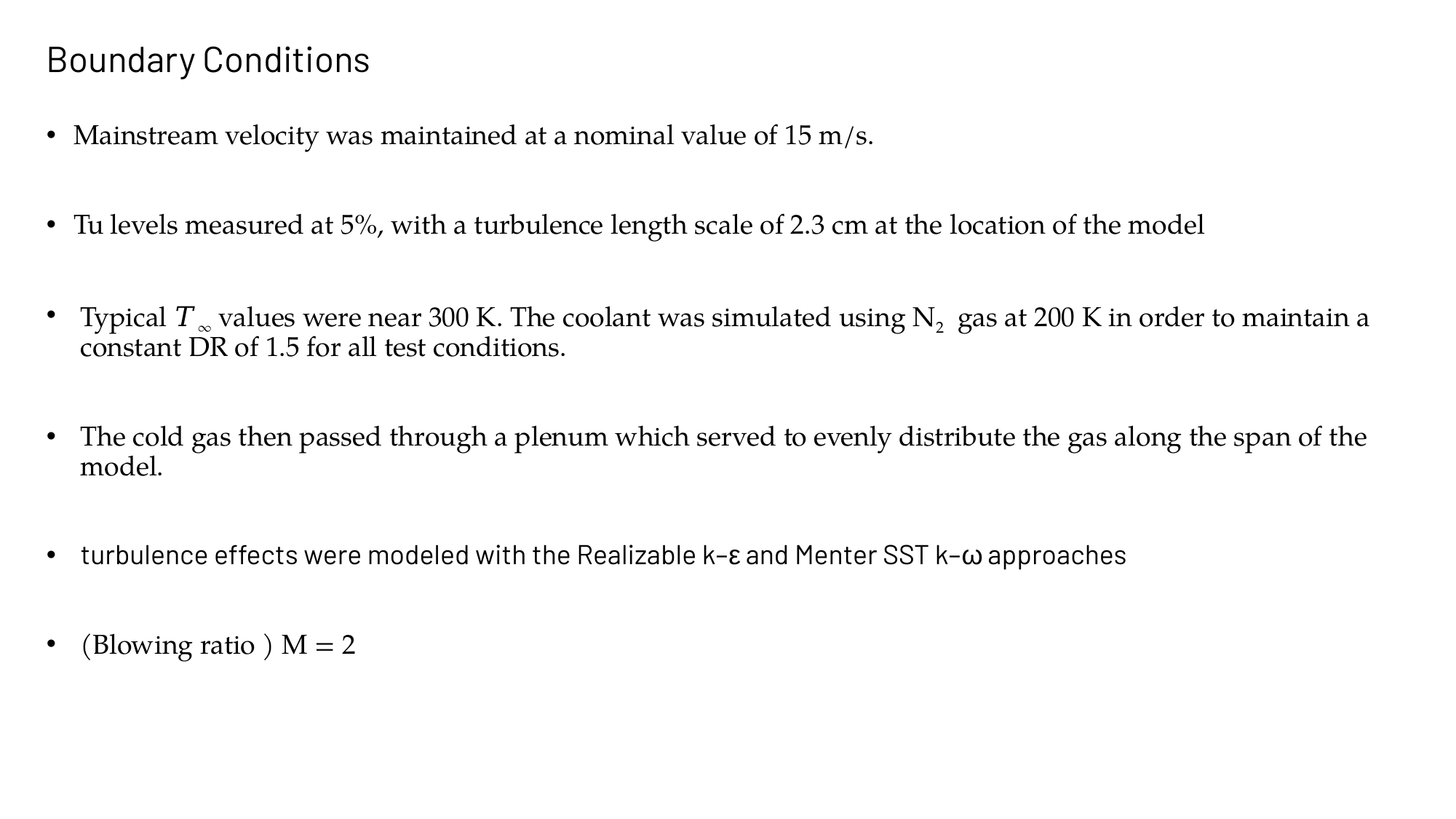

# Boundary Conditions
Mainstream velocity was maintained at a nominal value of 15 m/s.

Tu levels measured at 5%, with a turbulence length scale of 2.3 cm at the location of the model

Typical 𝑇∞ values were near 300 K. The coolant was simulated using N2​  gas at 200 K in order to maintain a constant DR of 1.5 for all test conditions.

The cold gas then passed through a plenum which served to evenly distribute the gas along the span of the model.

turbulence effects were modeled with the Realizable k–ε and Menter SST k–ω approaches

(Blowing ratio ) M = 2